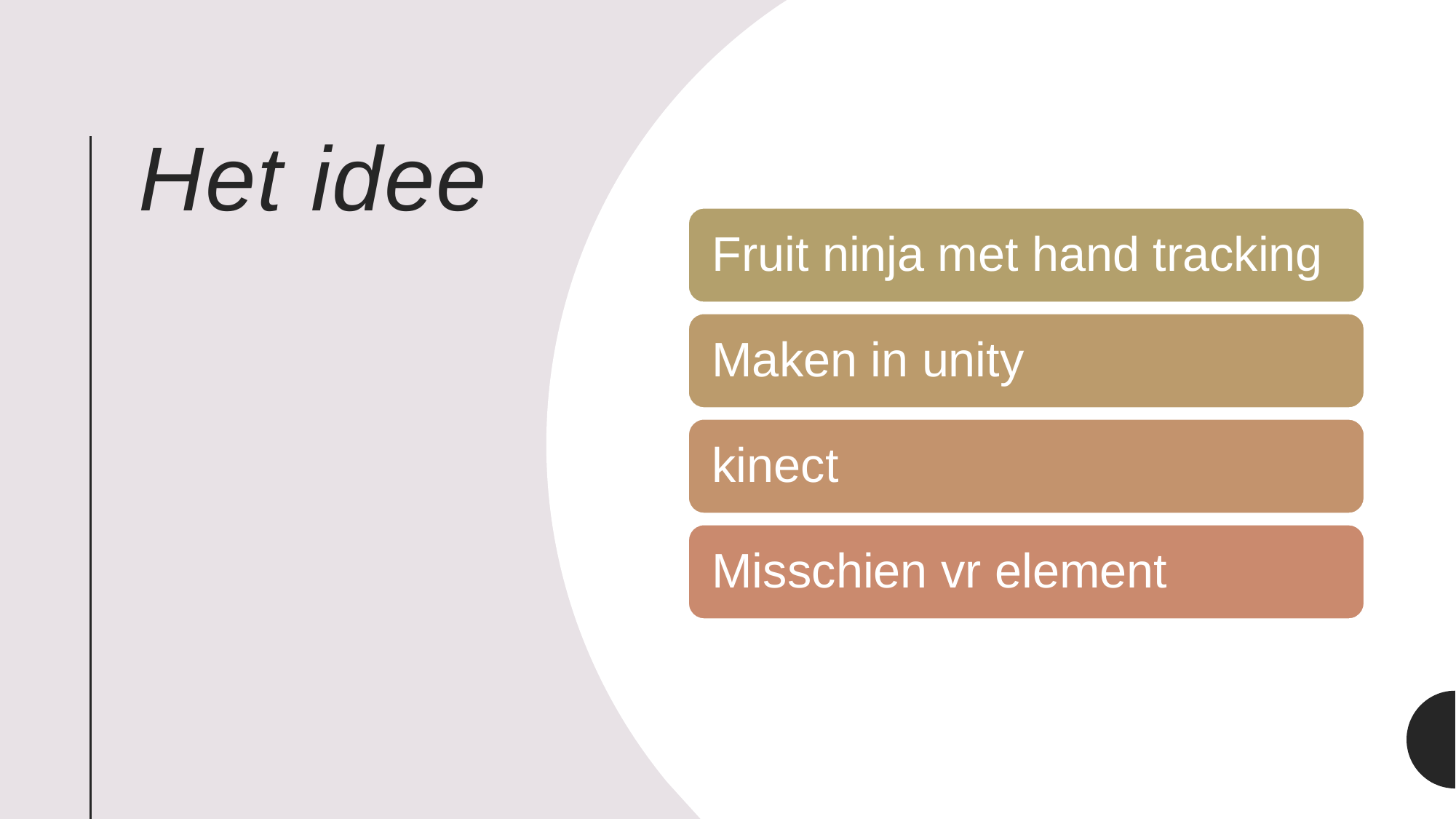

Fruit ninja met hand tracking
Maken in unity
kinect
Misschien vr element
# Het idee